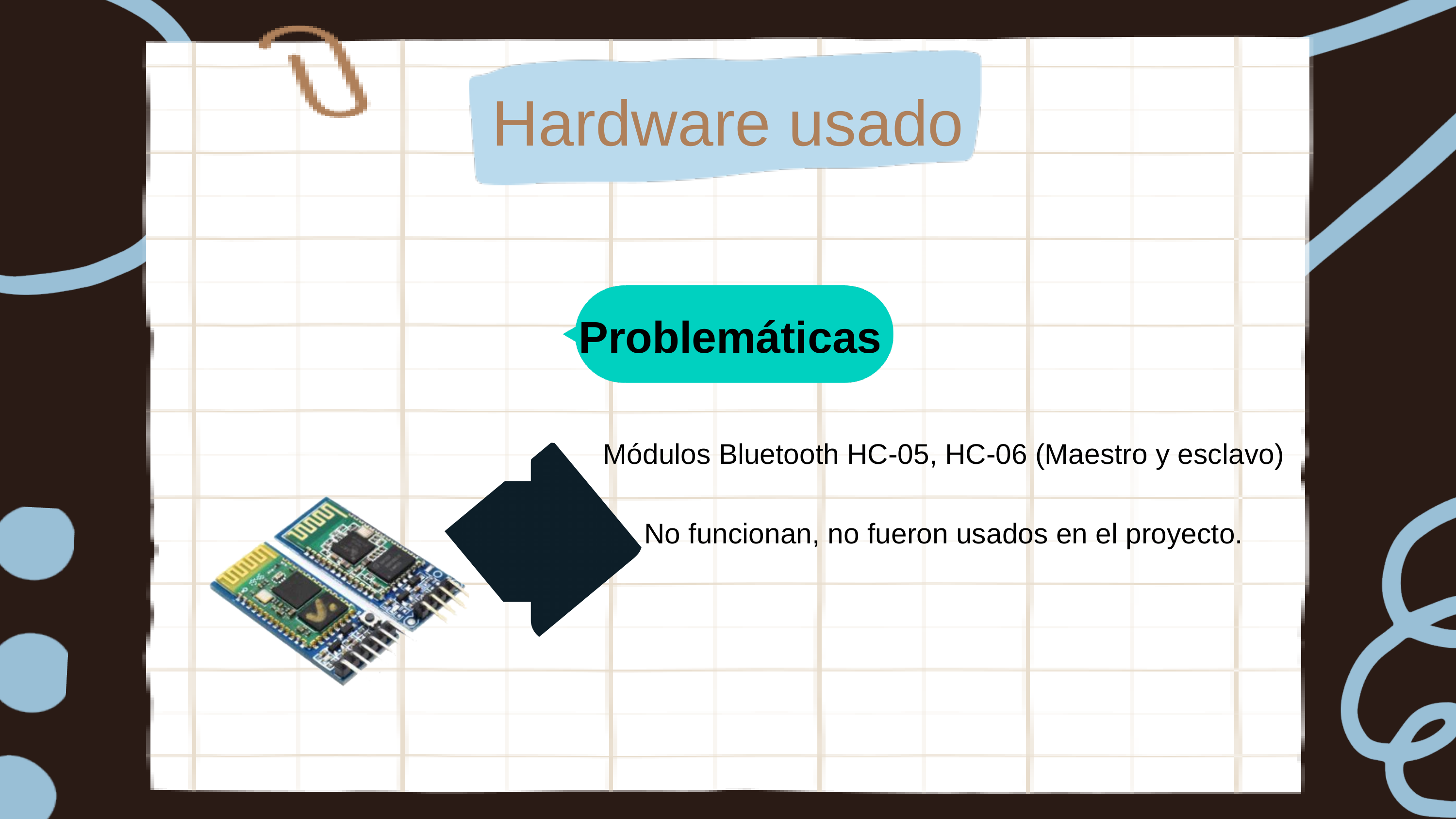

Hardware usado

Problemáticas
Módulos Bluetooth HC-05, HC-06 (Maestro y esclavo)

No funcionan, no fueron usados en el proyecto.